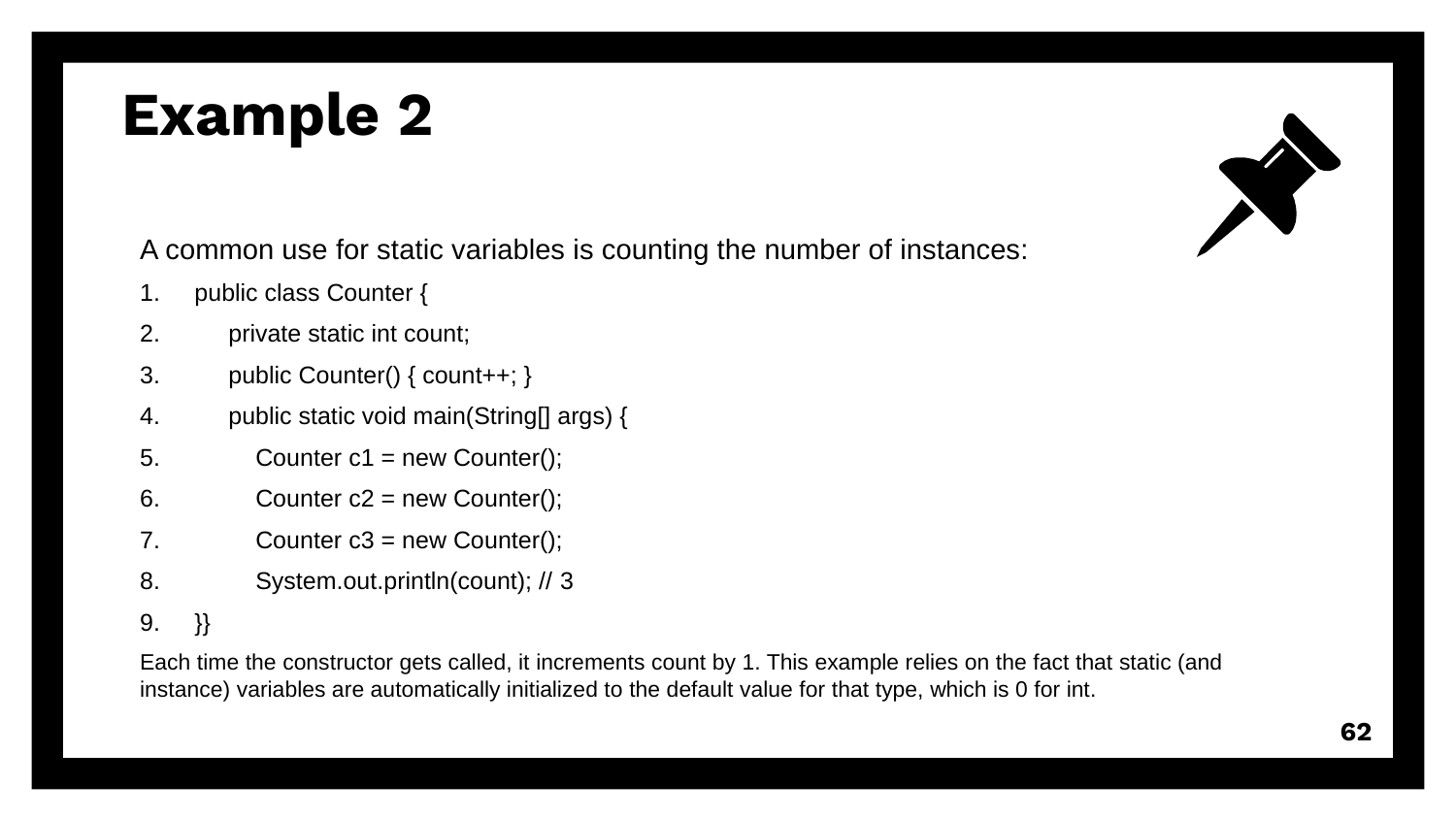

# Example 2

A common use for static variables is counting the number of instances:
public class Counter {
     private static int count;
     public Counter() { count++; }
     public static void main(String[] args) {
         Counter c1 = new Counter();
         Counter c2 = new Counter();
         Counter c3 = new Counter();
         System.out.println(count); // 3
}}
Each time the constructor gets called, it increments count by 1. This example relies on the fact that static (and instance) variables are automatically initialized to the default value for that type, which is 0 for int.

62